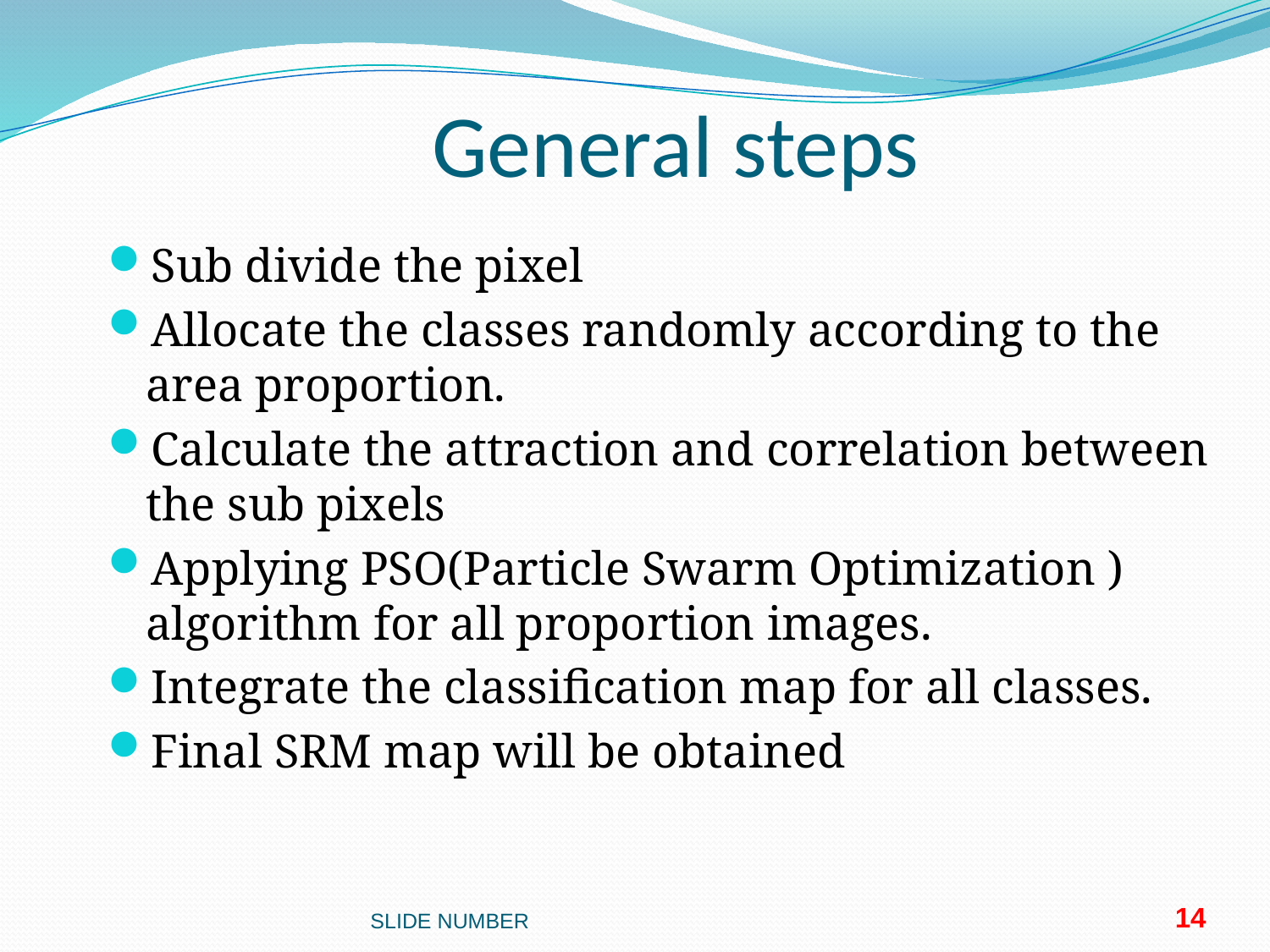

# General steps

Sub divide the pixel
Allocate the classes randomly according to the area proportion.
Calculate the attraction and correlation between the sub pixels
Applying PSO(Particle Swarm Optimization ) algorithm for all proportion images.
Integrate the classification map for all classes.
Final SRM map will be obtained

SLIDE NUMBER
14